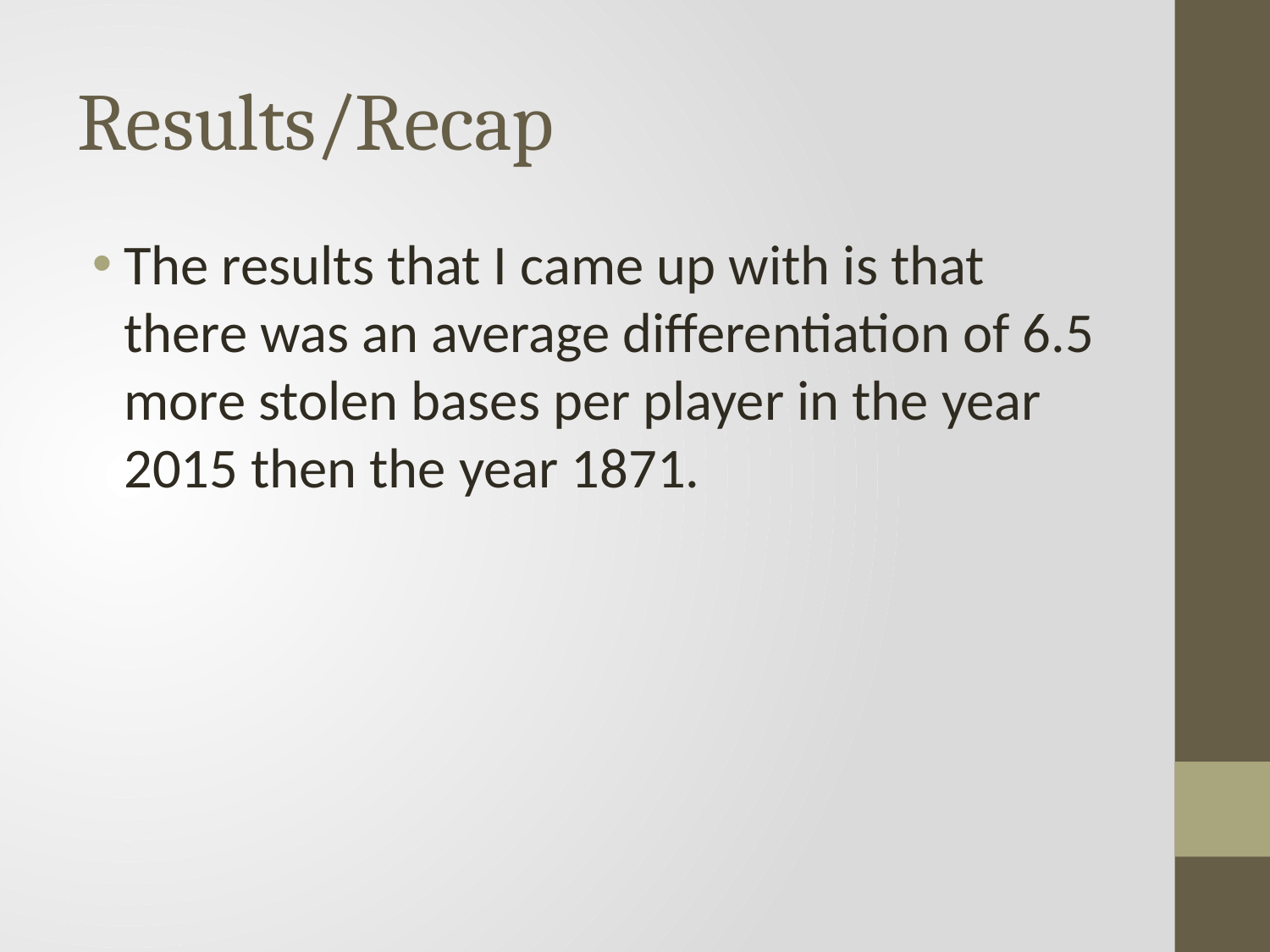

# Results/Recap
The results that I came up with is that there was an average differentiation of 6.5 more stolen bases per player in the year 2015 then the year 1871.